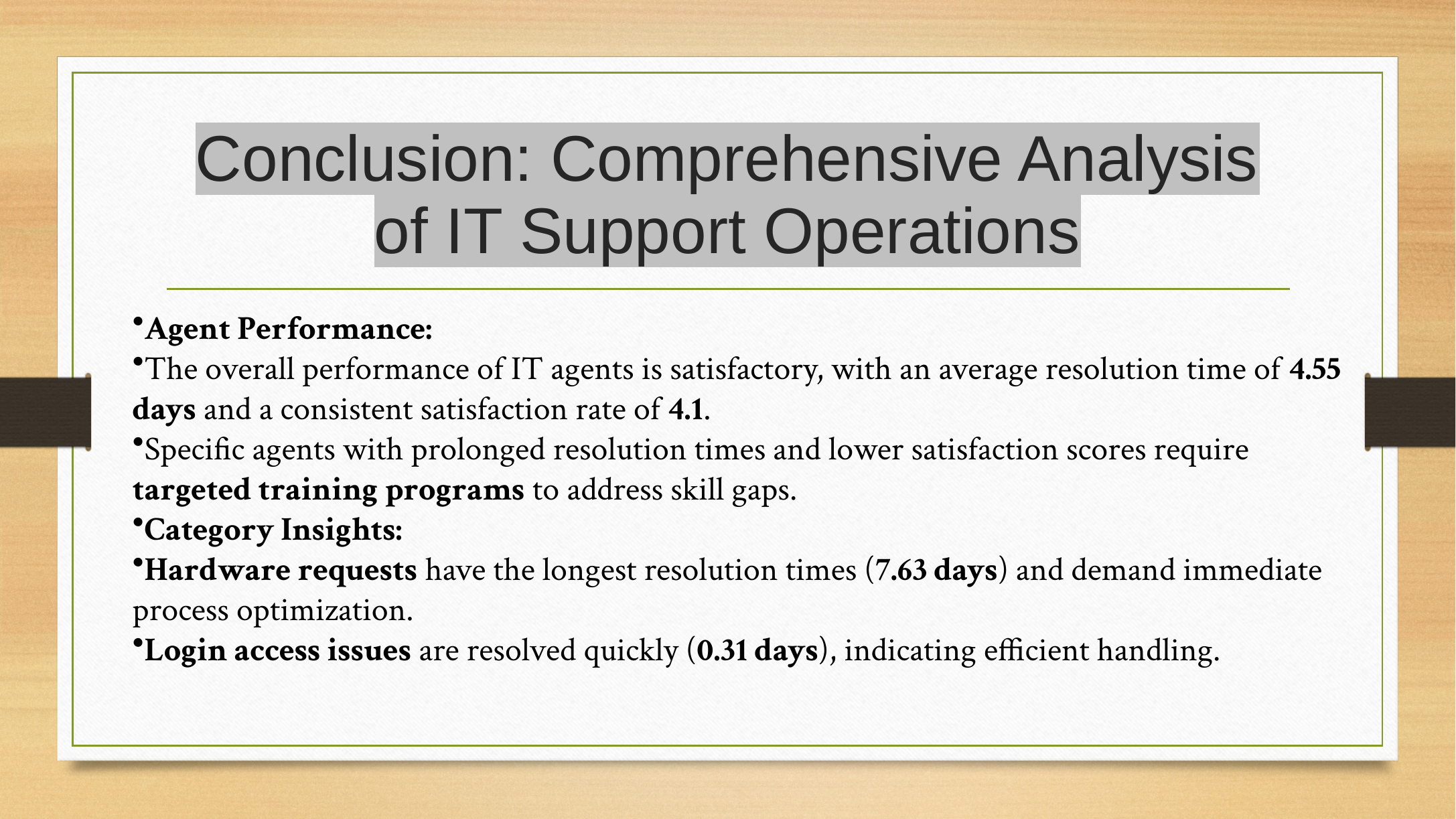

# Conclusion: Comprehensive Analysis of IT Support Operations
Agent Performance:
The overall performance of IT agents is satisfactory, with an average resolution time of 4.55 days and a consistent satisfaction rate of 4.1.
Specific agents with prolonged resolution times and lower satisfaction scores require targeted training programs to address skill gaps.
Category Insights:
Hardware requests have the longest resolution times (7.63 days) and demand immediate process optimization.
Login access issues are resolved quickly (0.31 days), indicating efficient handling.